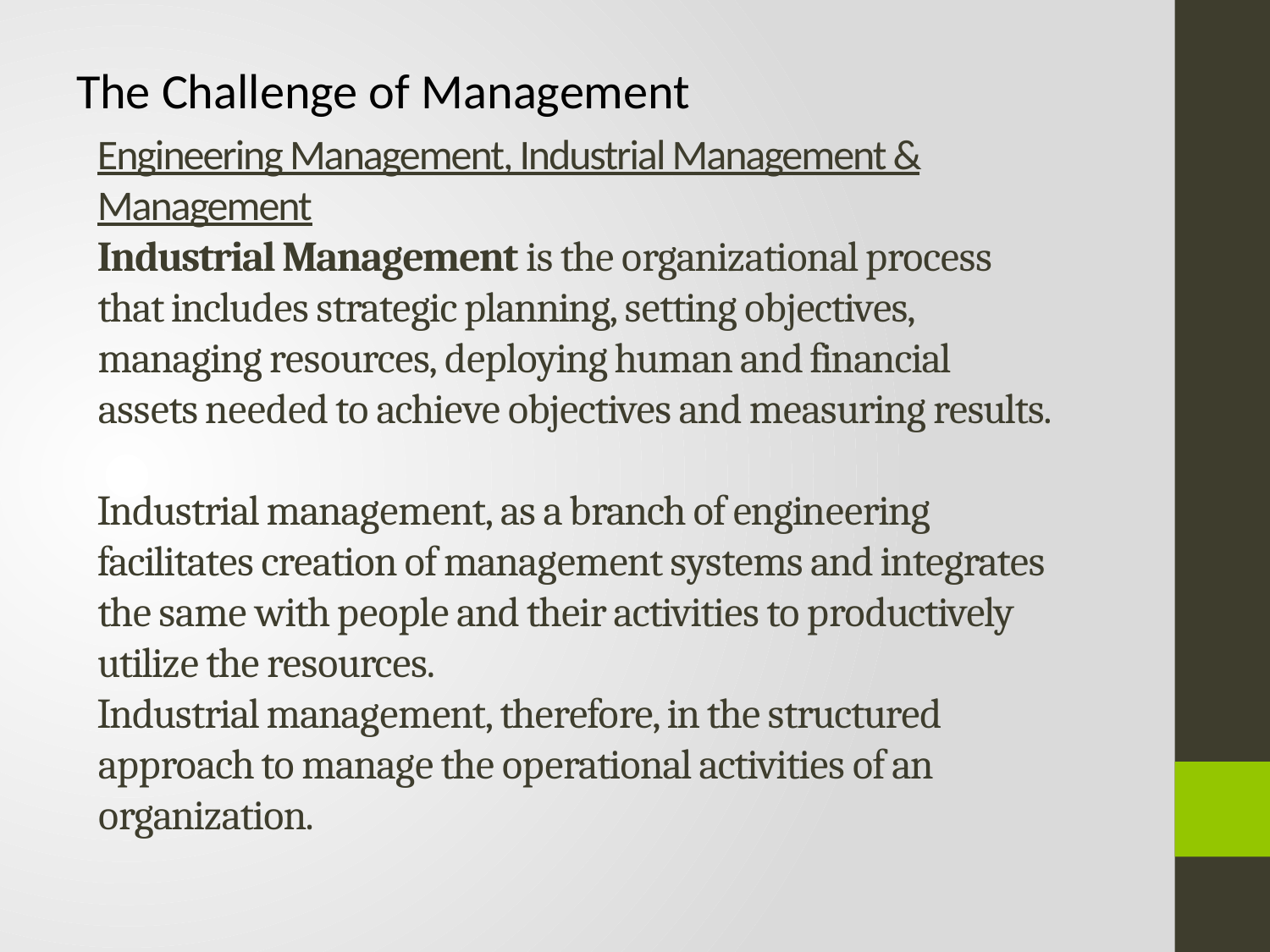

The Challenge of Management
# Engineering Management, Industrial Management & Management Industrial Management is the organizational process that includes strategic planning, setting objectives, managing resources, deploying human and financial assets needed to achieve objectives and measuring results. Industrial management, as a branch of engineering facilitates creation of management systems and integrates the same with people and their activities to productively utilize the resources. Industrial management, therefore, in the structured approach to manage the operational activities of an organization.